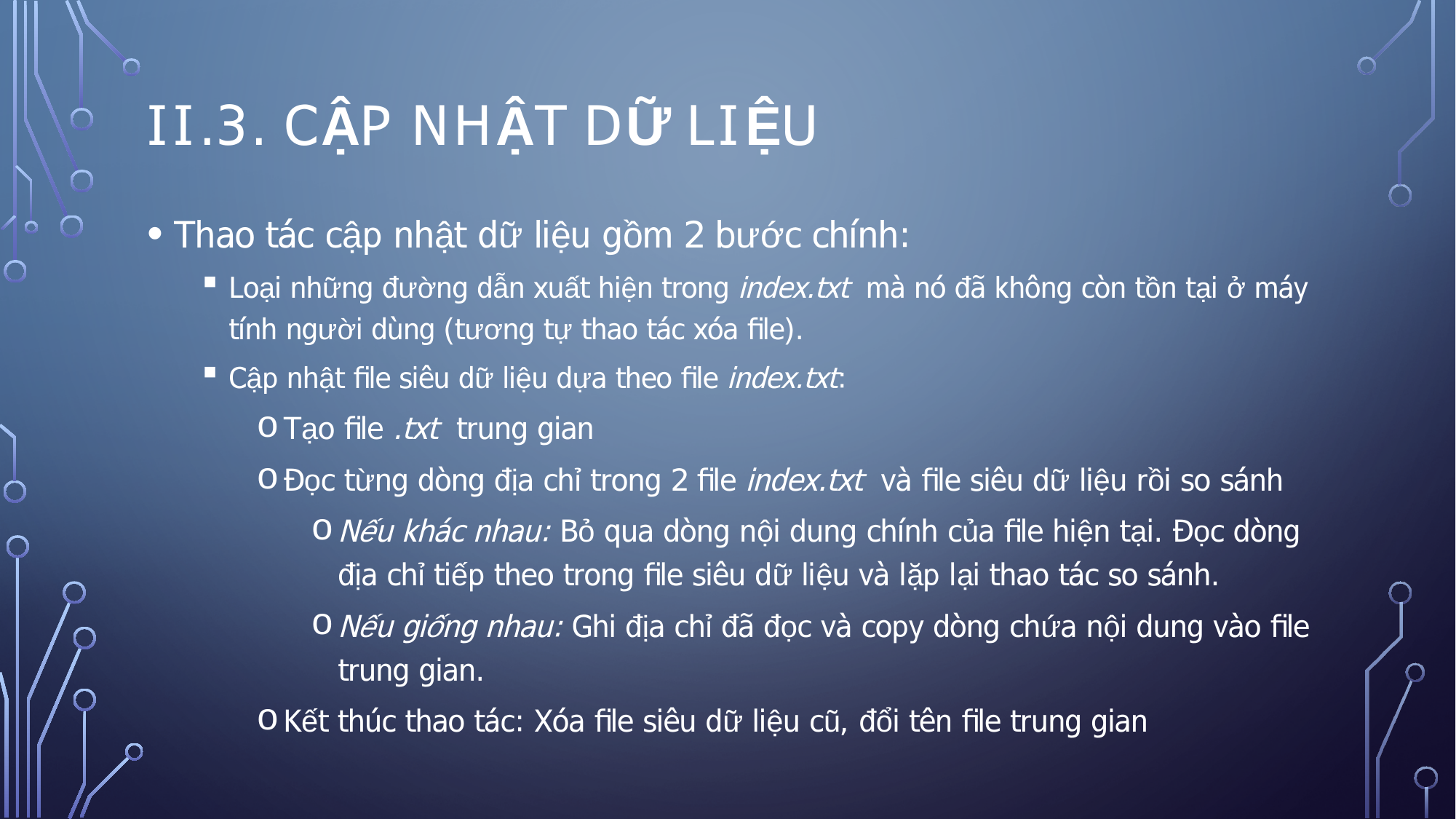

II.3. cập nhật dữ liệu
Thao tác cập nhật dữ liệu gồm 2 bước chính:
Loại những đường dẫn xuất hiện trong index.txt  mà nó đã không còn tồn tại ở máy tính người dùng (tương tự thao tác xóa file).
Cập nhật file siêu dữ liệu dựa theo file index.txt:
Tạo file .txt  trung gian
Đọc từng dòng địa chỉ trong 2 file index.txt  và file siêu dữ liệu rồi so sánh
Nếu khác nhau: Bỏ qua dòng nội dung chính của file hiện tại. Đọc dòng địa chỉ tiếp theo trong file siêu dữ liệu và lặp lại thao tác so sánh.
Nếu giống nhau: Ghi địa chỉ đã đọc và copy dòng chứa nội dung vào file trung gian.
Kết thúc thao tác: Xóa file siêu dữ liệu cũ, đổi tên file trung gian